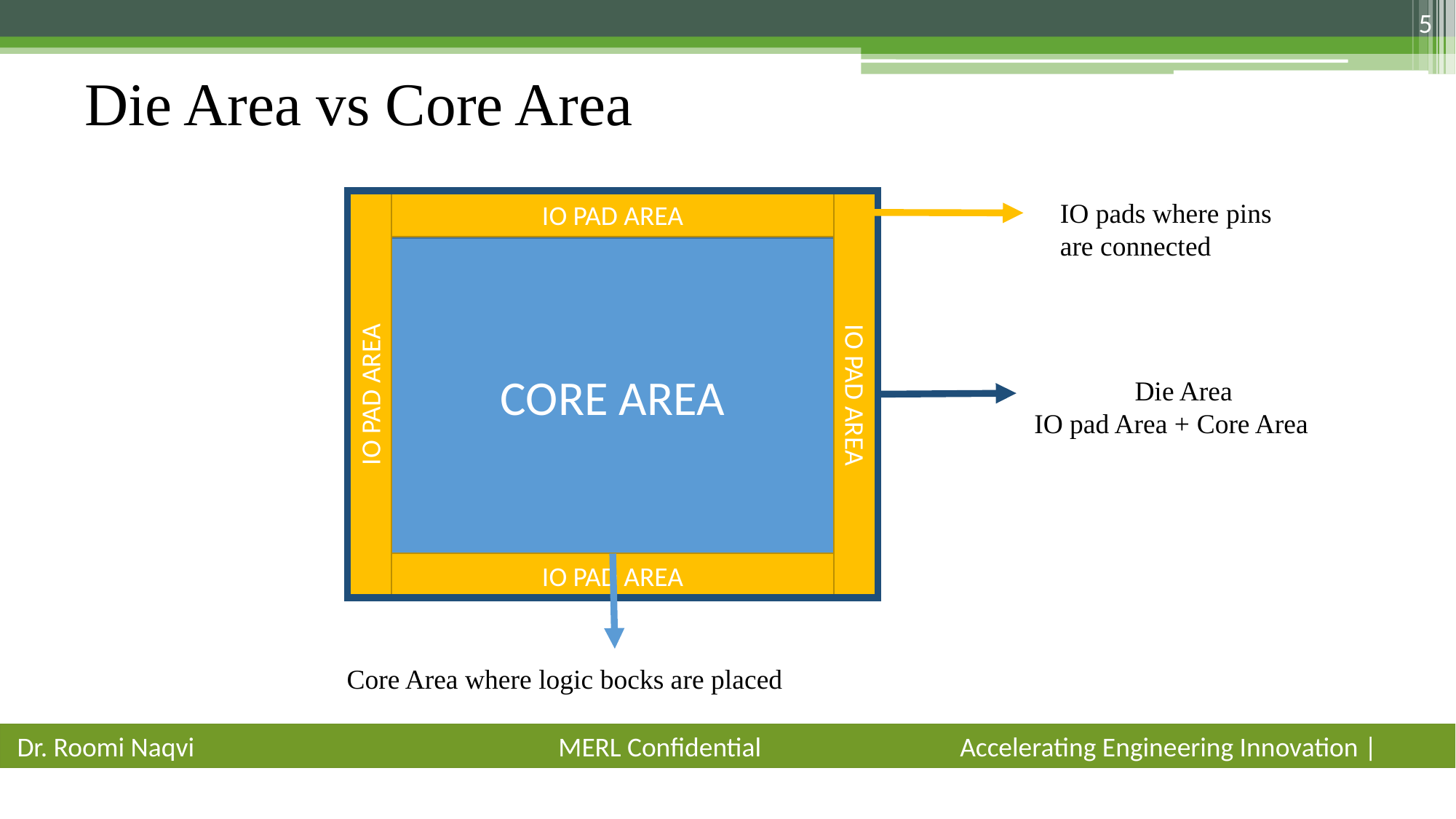

Die Area vs Core Area

IO pads where pins are connected
IO PAD AREA
CORE AREA
Die Area
IO pad Area + Core Area
IO PAD AREA
IO PAD AREA
IO PAD AREA
Core Area where logic bocks are placed
5